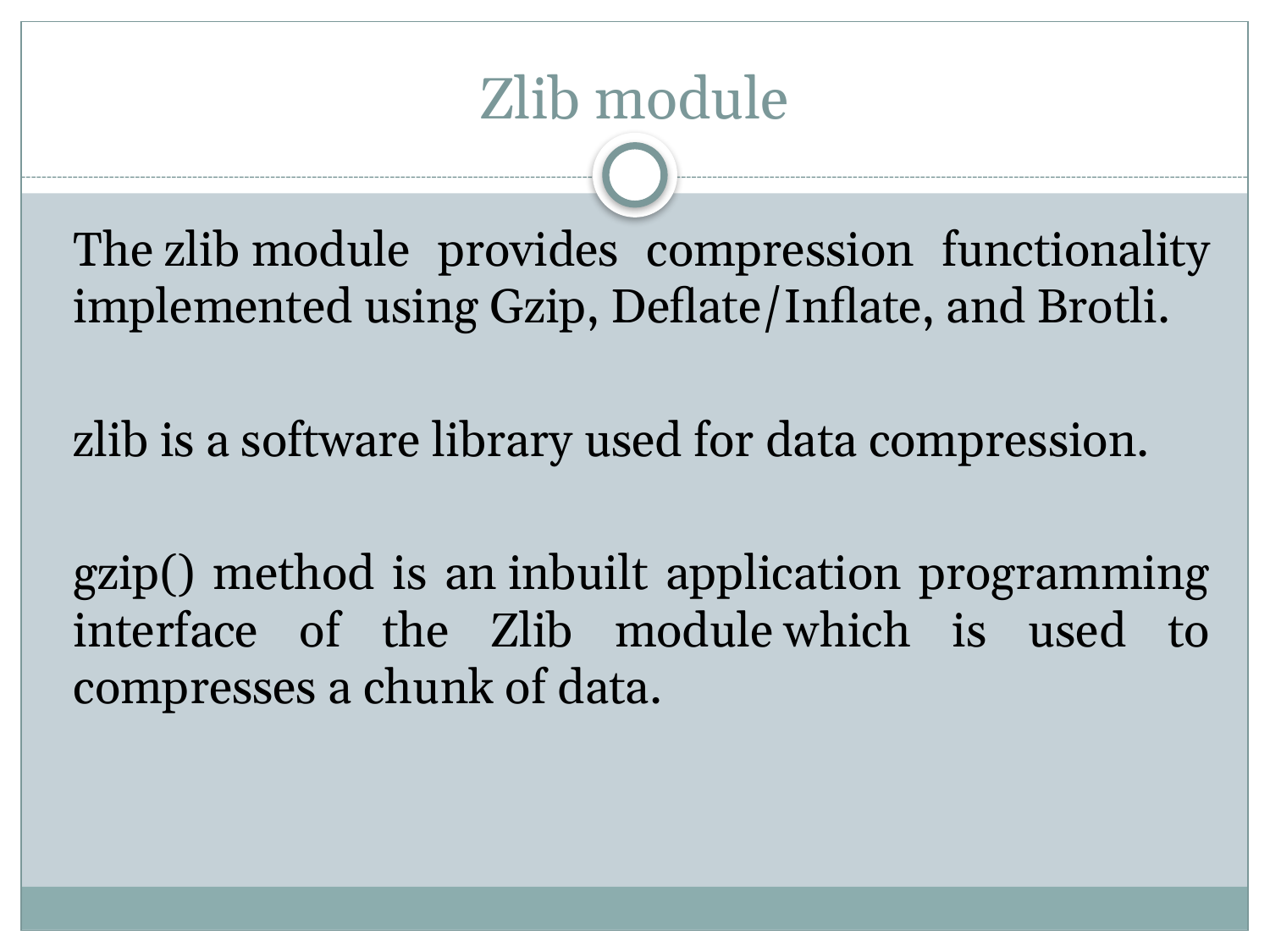

# Zlib module
The zlib module provides compression functionality implemented using Gzip, Deflate/Inflate, and Brotli.

zlib is a software library used for data compression.

gzip() method is an inbuilt application programming interface of the Zlib module which is used to compresses a chunk of data.